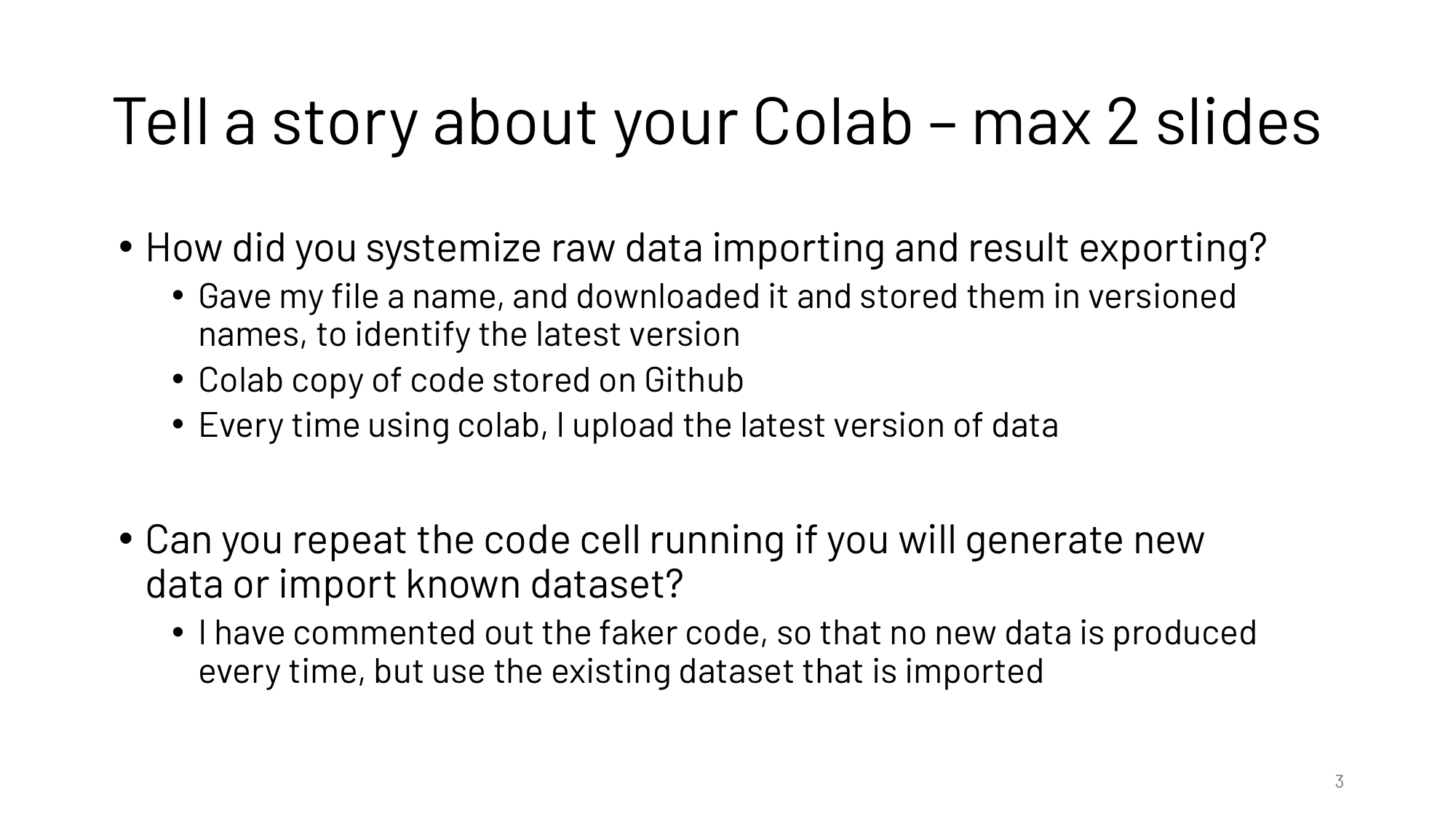

# Tell a story about your Colab – max 2 slides
How did you systemize raw data importing and result exporting?
Gave my file a name, and downloaded it and stored them in versioned names, to identify the latest version
Colab copy of code stored on Github
Every time using colab, I upload the latest version of data

Can you repeat the code cell running if you will generate new data or import known dataset?
I have commented out the faker code, so that no new data is produced every time, but use the existing dataset that is imported
3